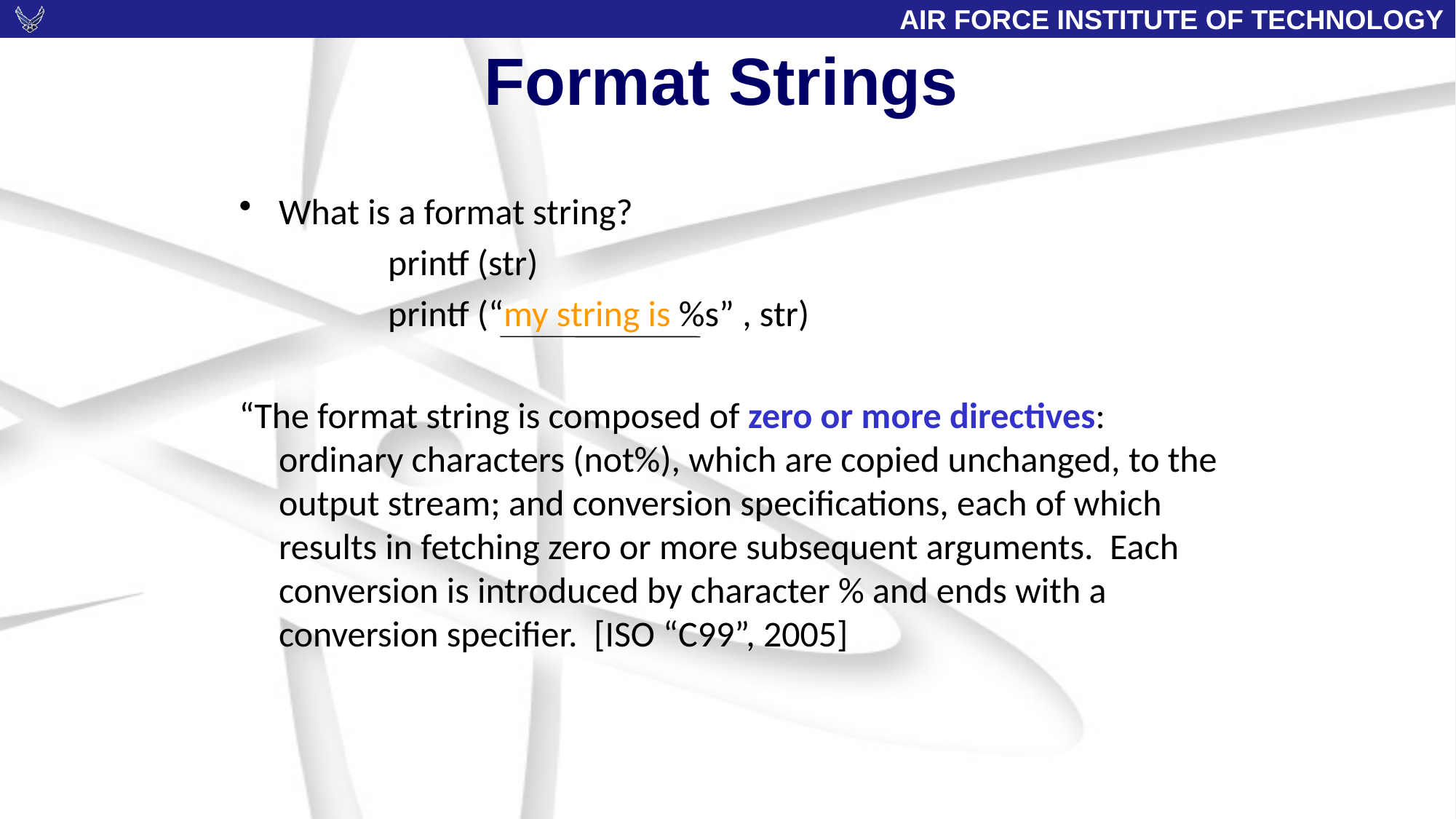

# Format Strings
What is a format string?
		printf (str)
		printf (“my string is %s” , str)

“The format string is composed of zero or more directives: ordinary characters (not%), which are copied unchanged, to the output stream; and conversion specifications, each of which results in fetching zero or more subsequent arguments.  Each conversion is introduced by character % and ends with a conversion specifier.  [ISO “C99”, 2005]